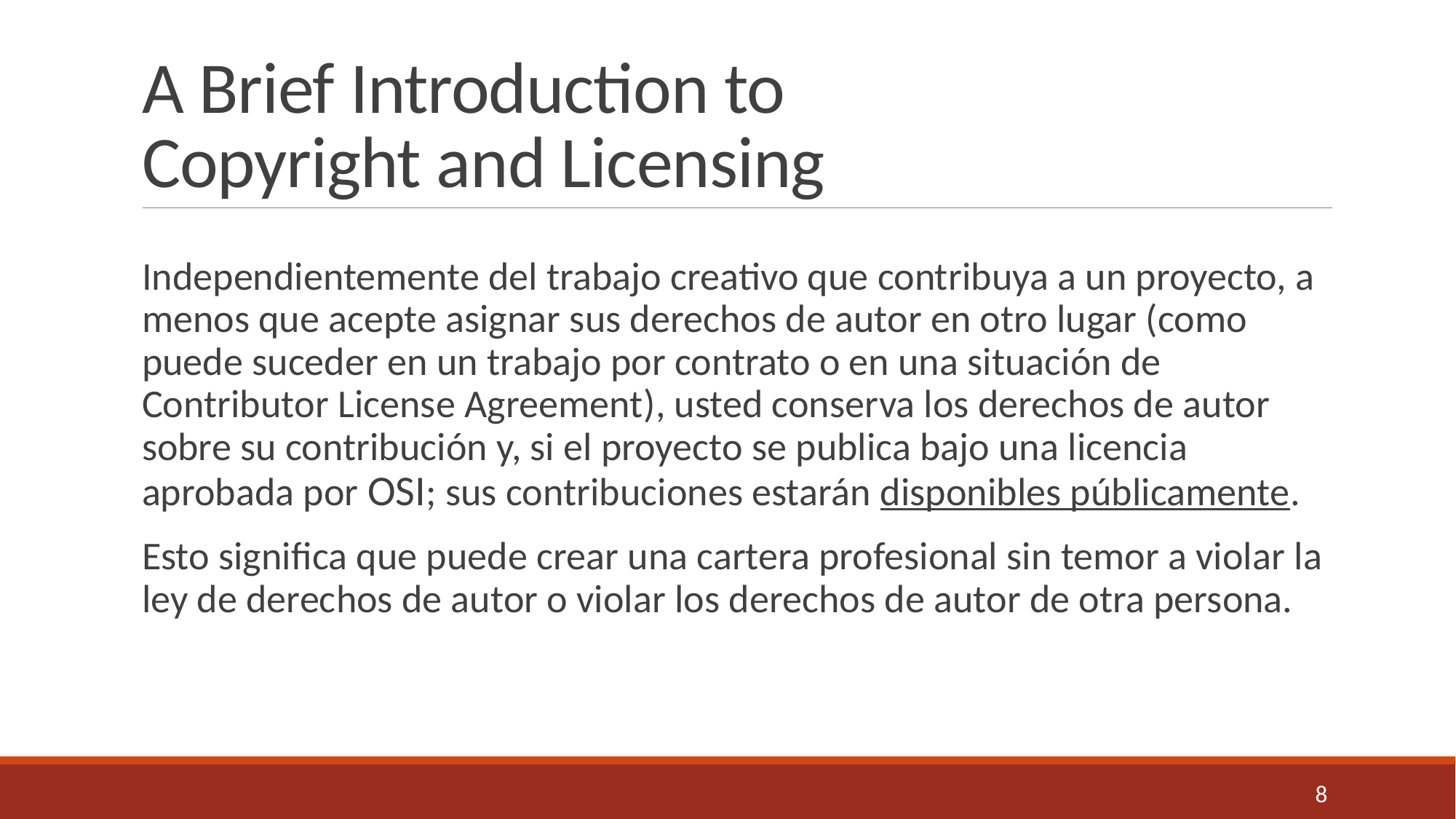

# A Brief Introduction to Copyright and Licensing
Independientemente del trabajo creativo que contribuya a un proyecto, a menos que acepte asignar sus derechos de autor en otro lugar (como puede suceder en un trabajo por contrato o en una situación de Contributor License Agreement), usted conserva los derechos de autor sobre su contribución y, si el proyecto se publica bajo una licencia aprobada por OSI; sus contribuciones estarán disponibles públicamente.
Esto significa que puede crear una cartera profesional sin temor a violar la ley de derechos de autor o violar los derechos de autor de otra persona.

8